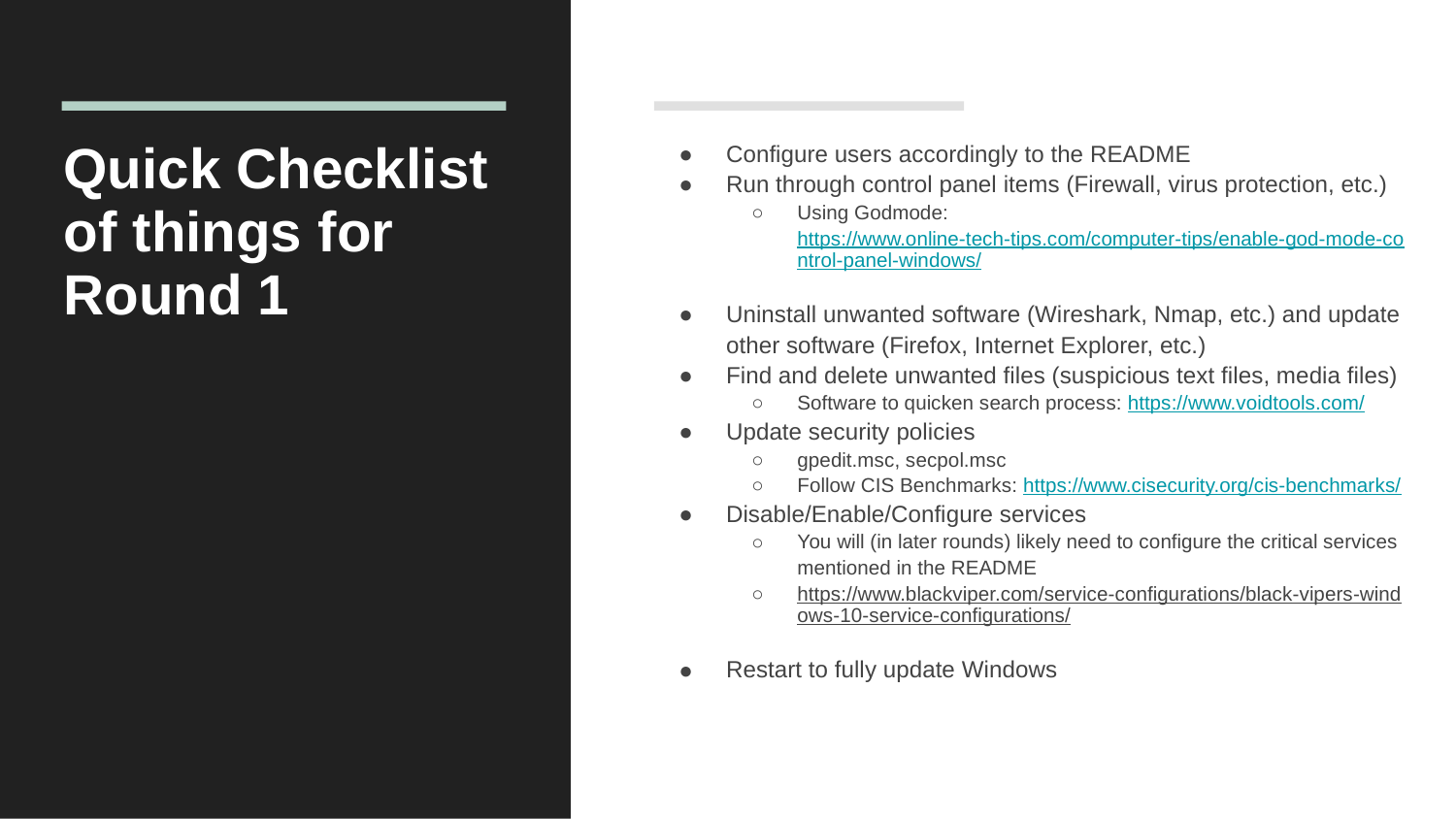

# Quick Checklist of things for Round 1
Configure users accordingly to the README
Run through control panel items (Firewall, virus protection, etc.)
Using Godmode: https://www.online-tech-tips.com/computer-tips/enable-god-mode-control-panel-windows/
Uninstall unwanted software (Wireshark, Nmap, etc.) and update other software (Firefox, Internet Explorer, etc.)
Find and delete unwanted files (suspicious text files, media files)
Software to quicken search process: https://www.voidtools.com/
Update security policies
gpedit.msc, secpol.msc
Follow CIS Benchmarks: https://www.cisecurity.org/cis-benchmarks/
Disable/Enable/Configure services
You will (in later rounds) likely need to configure the critical services mentioned in the README
https://www.blackviper.com/service-configurations/black-vipers-windows-10-service-configurations/
Restart to fully update Windows